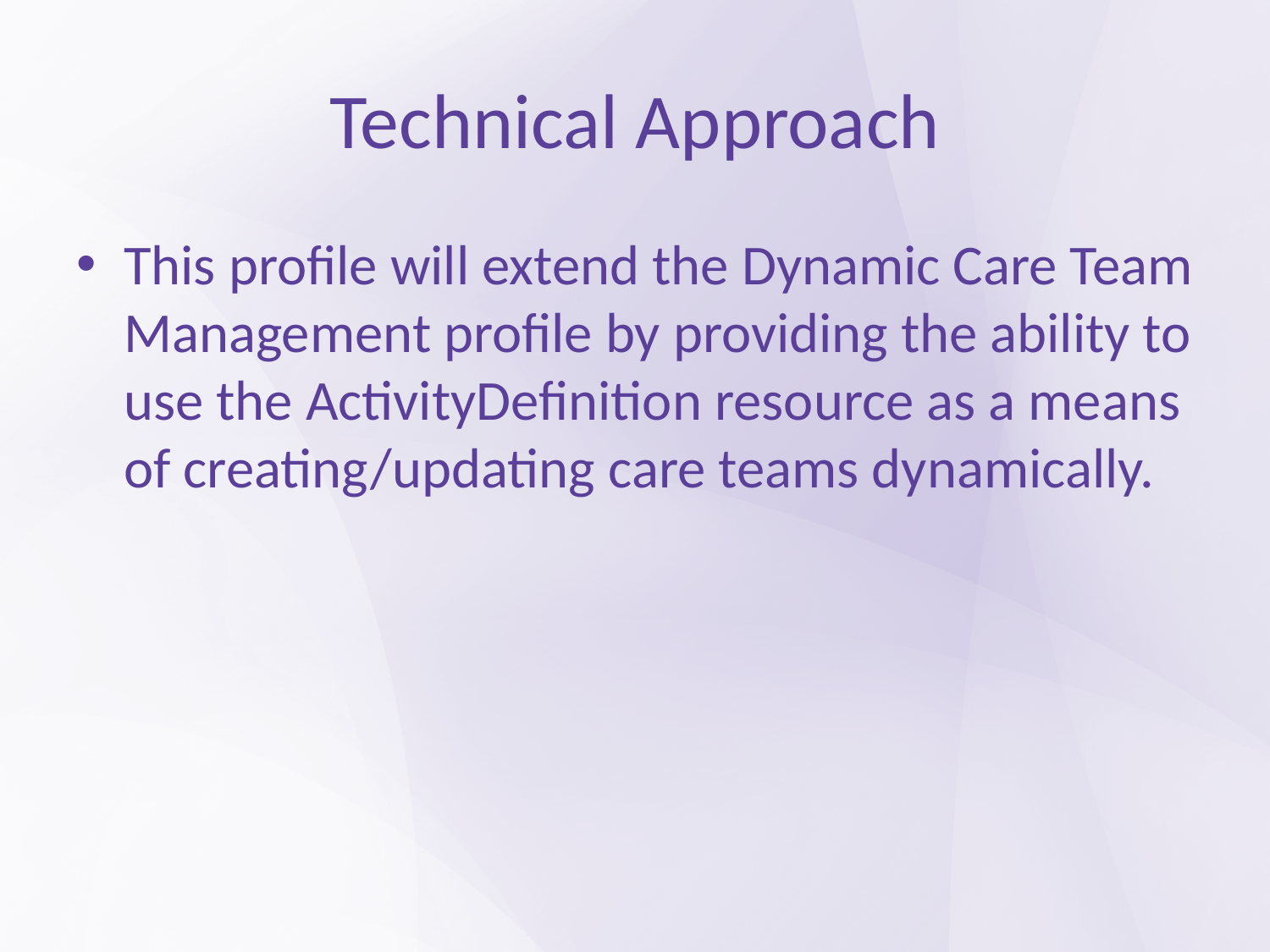

# Technical Approach
This profile will extend the Dynamic Care Team Management profile by providing the ability to use the ActivityDefinition resource as a means of creating/updating care teams dynamically.